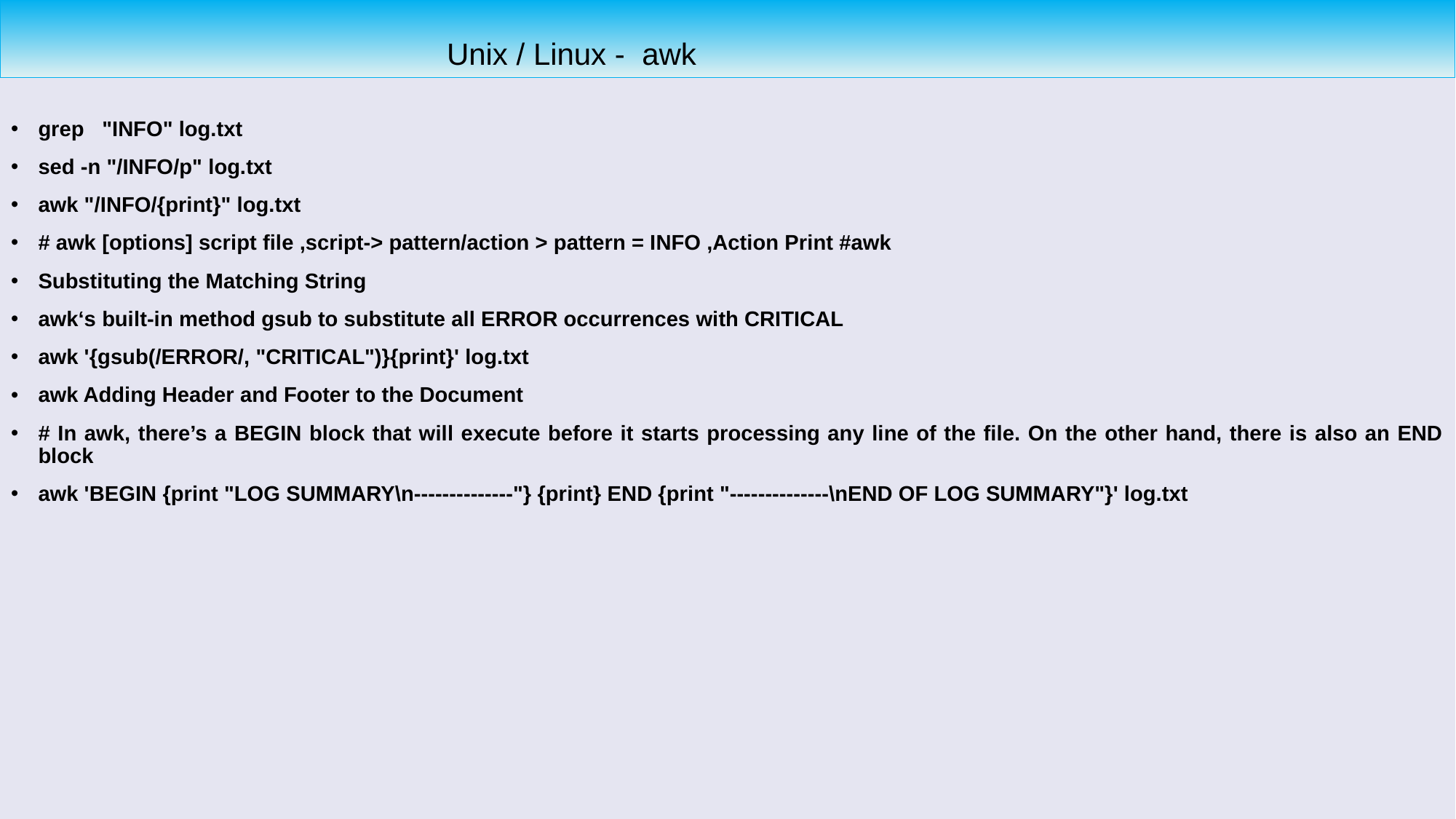

Unix / Linux -  awk

grep   "INFO" log.txt
sed -n "/INFO/p" log.txt
awk "/INFO/{print}" log.txt
# awk [options] script file ,script-> pattern/action > pattern = INFO ,Action Print #awk
Substituting the Matching String
awk‘s built-in method gsub to substitute all ERROR occurrences with CRITICAL
awk '{gsub(/ERROR/, "CRITICAL")}{print}' log.txt
awk Adding Header and Footer to the Document
# In awk, there’s a BEGIN block that will execute before it starts processing any line of the file. On the other hand, there is also an END block
awk 'BEGIN {print "LOG SUMMARY\n--------------"} {print} END {print "--------------\nEND OF LOG SUMMARY"}' log.txt